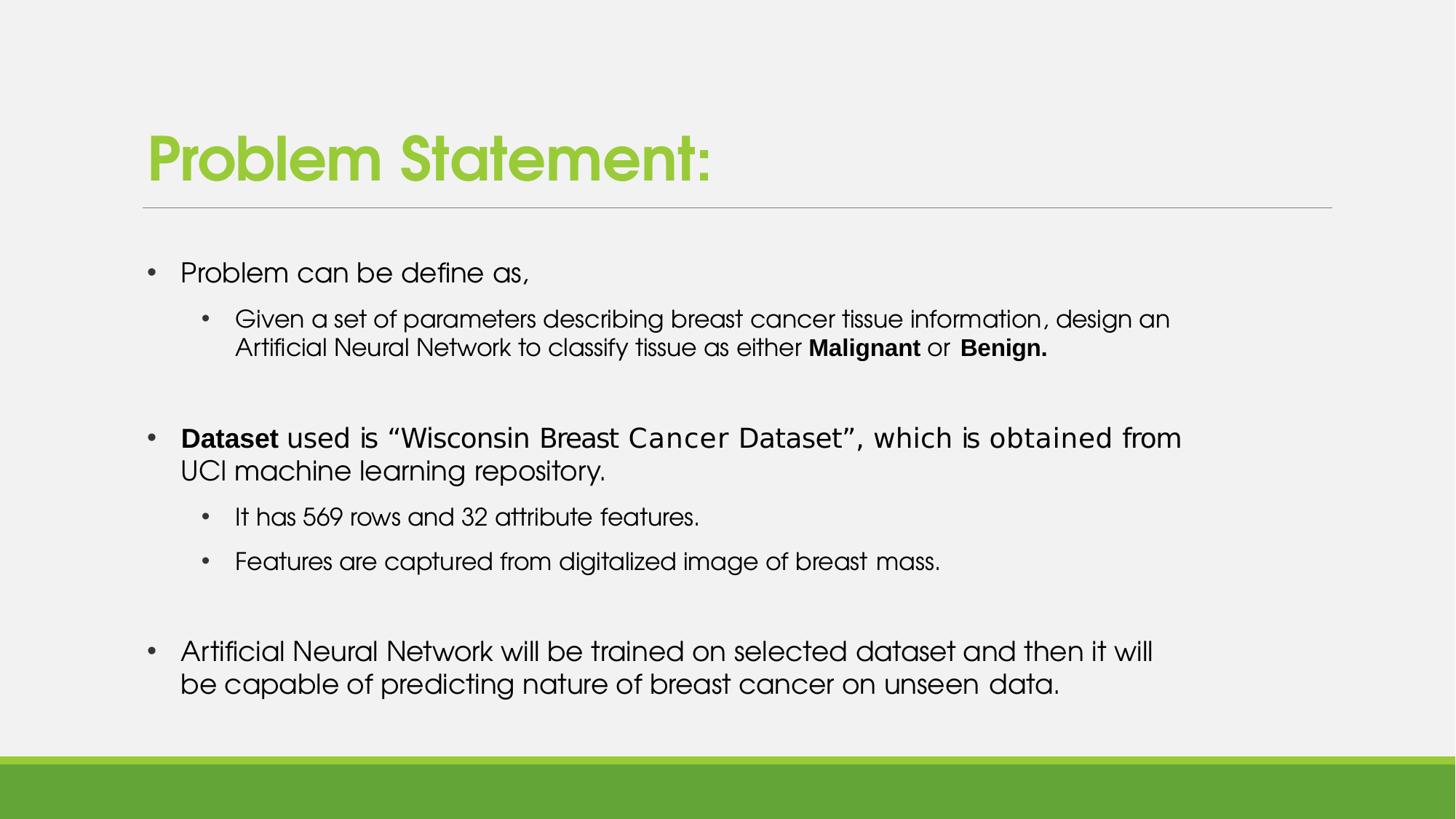

# Problem Statement:
Problem can be define as,
Given a set of parameters describing breast cancer tissue information, design an  Artificial Neural Network to classify tissue as either Malignant or Benign.

Dataset used is “Wisconsin Breast Cancer Dataset”, which is obtained from UCI machine learning repository.
It has 569 rows and 32 attribute features.
Features are captured from digitalized image of breast mass.

Artificial Neural Network will be trained on selected dataset and then it will  be capable of predicting nature of breast cancer on unseen data.